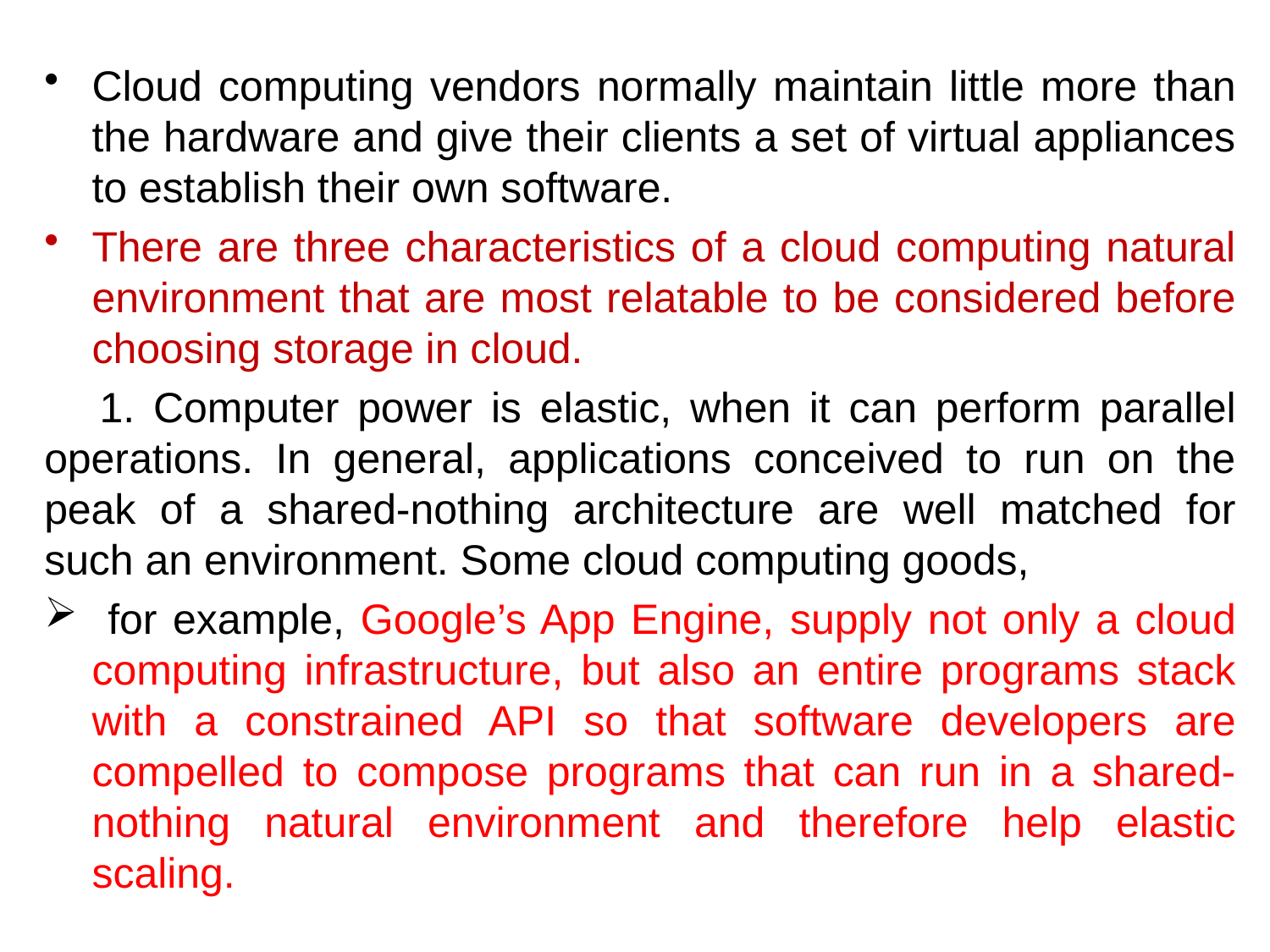

Cloud computing vendors normally maintain little more than the hardware and give their clients a set of virtual appliances to establish their own software.
There are three characteristics of a cloud computing natural environment that are most relatable to be considered before choosing storage in cloud.
   1. Computer power is elastic, when it can perform parallel operations. In general, applications conceived to run on the peak of a shared-nothing architecture are well matched for such an environment. Some cloud computing goods,
 for example, Google’s App Engine, supply not only a cloud computing infrastructure, but also an entire programs stack with a constrained API so that software developers are compelled to compose programs that can run in a shared-nothing natural environment and therefore help elastic scaling.